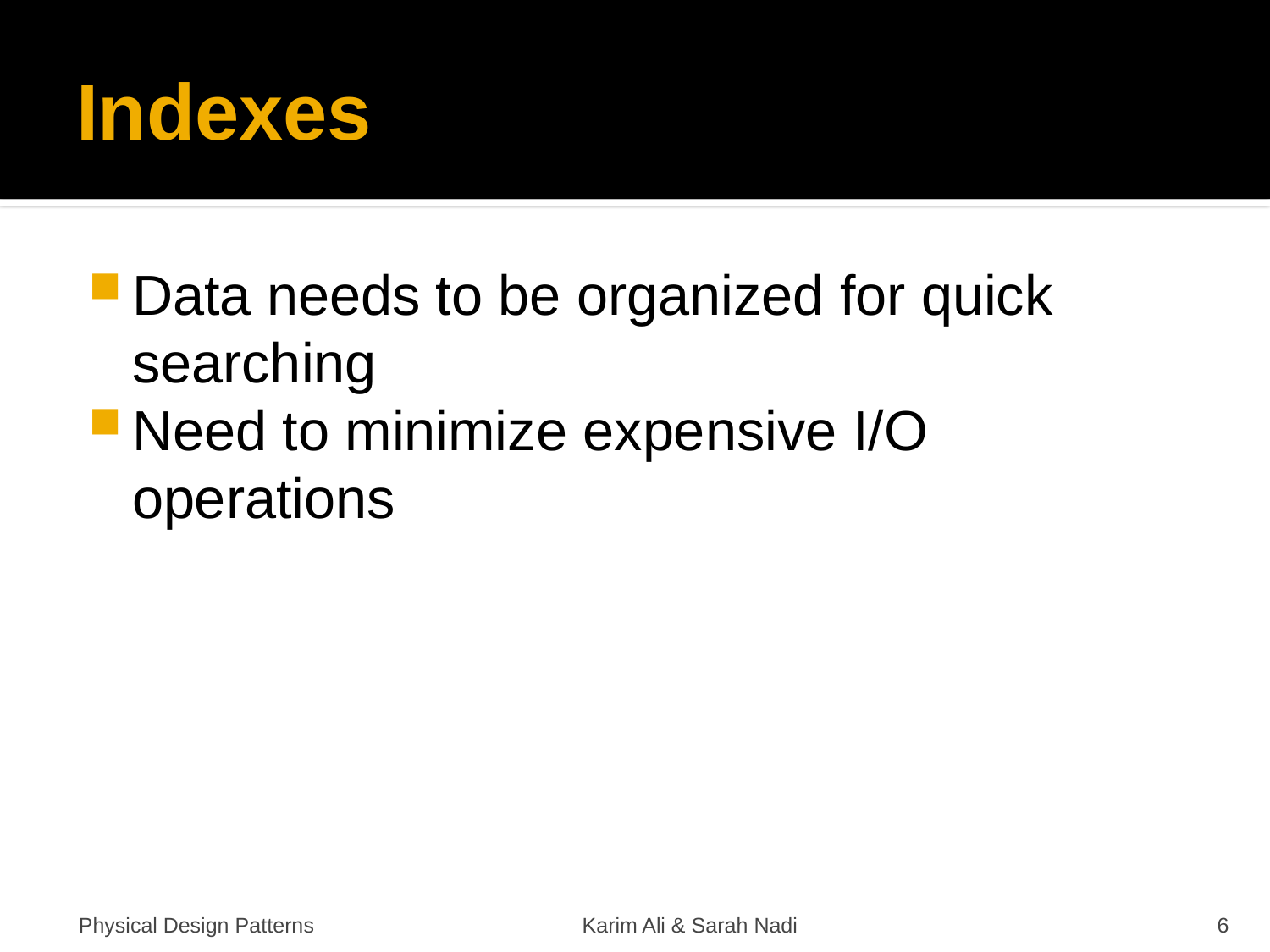

# Indexes
Data needs to be organized for quick searching
Need to minimize expensive I/O operations
Physical Design Patterns
Karim Ali & Sarah Nadi
6